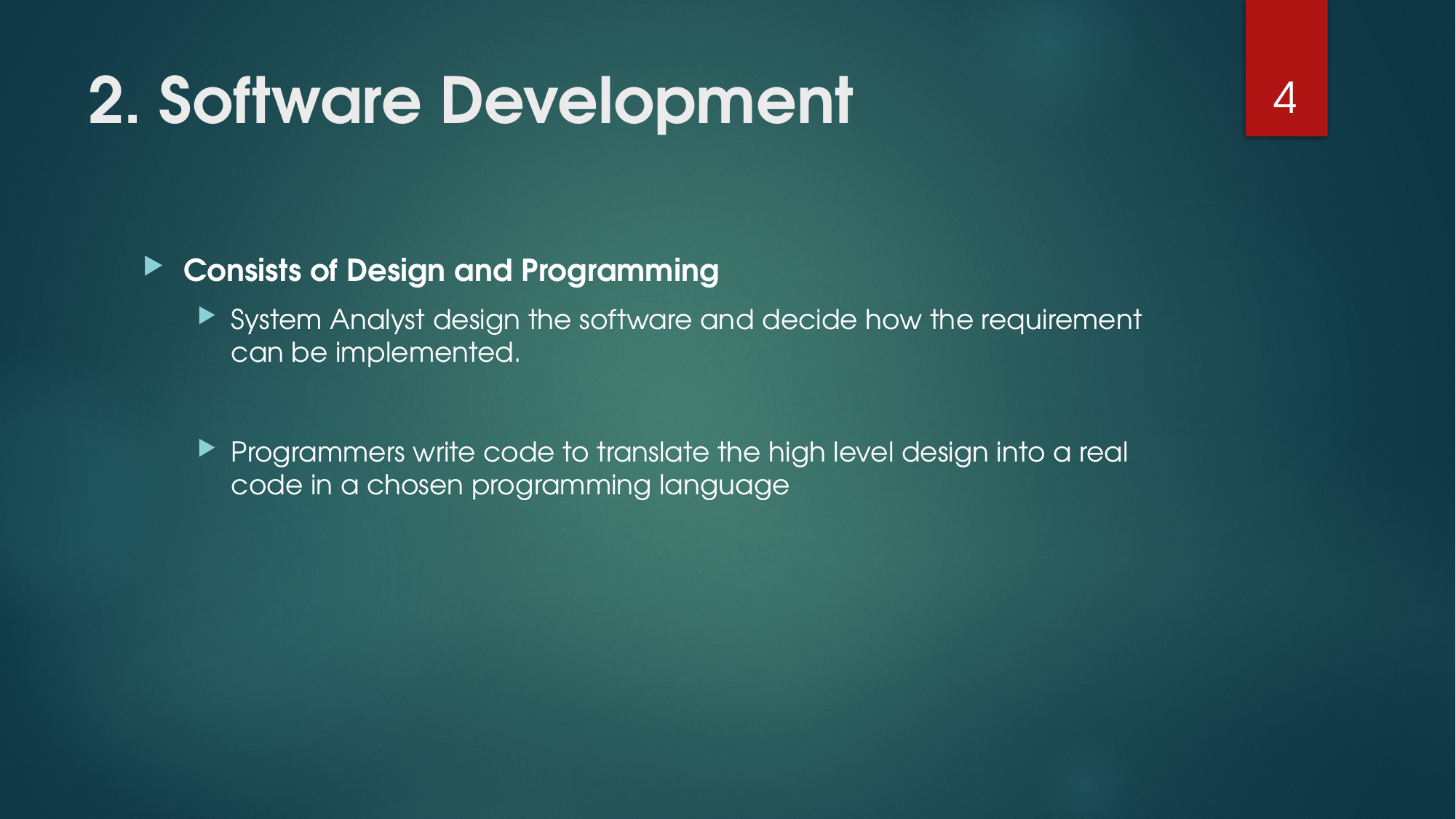

4
# 2. Software Development
Consists of Design and Programming
System Analyst design the software and decide how the requirement can be implemented.

Programmers write code to translate the high level design into a real code in a chosen programming language